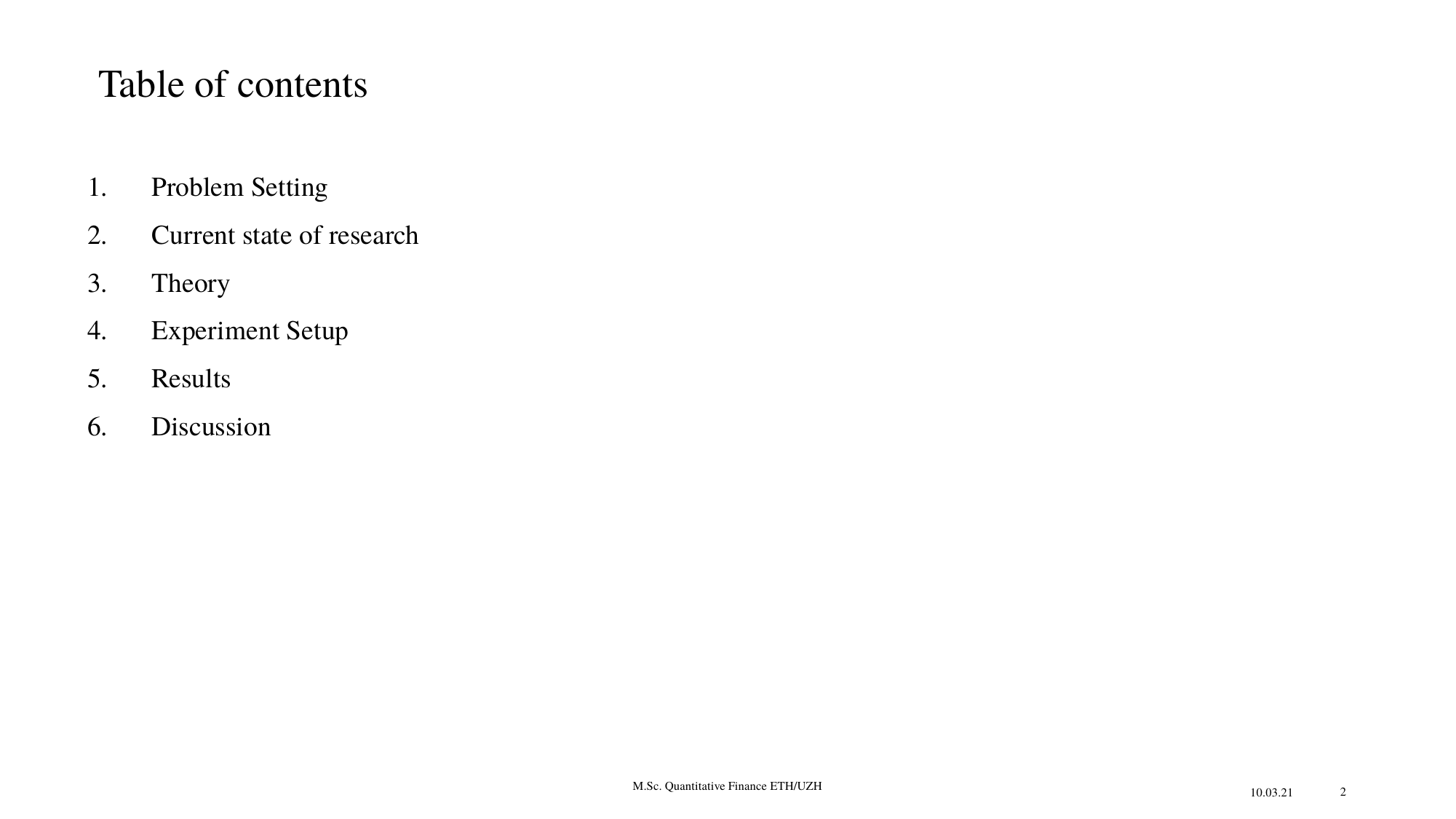

# Table of contents
Problem Setting
Current state of research
Theory
Experiment Setup
Results
Discussion
10.03.21
2